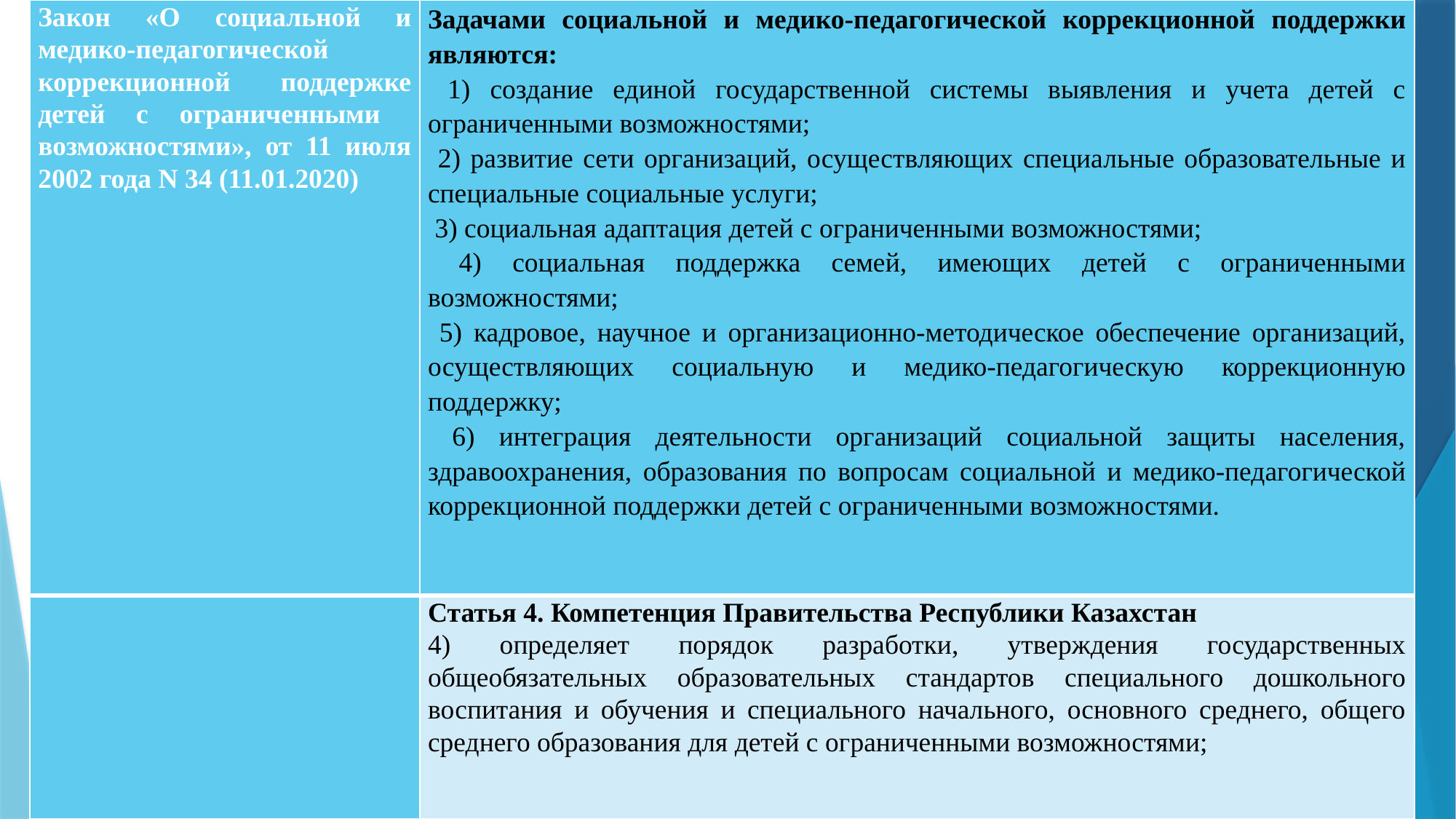

| Закон «О социальной и медико-педагогической коррекционной поддержке детей с ограниченными возможностями», от 11 июля 2002 года N 34 (11.01.2020) | Задачами социальной и медико-педагогической коррекционной поддержки являются: 1) создание единой государственной системы выявления и учета детей с ограниченными возможностями; 2) развитие сети организаций, осуществляющих специальные образовательные и специальные социальные услуги; 3) социальная адаптация детей с ограниченными возможностями; 4) социальная поддержка семей, имеющих детей с ограниченными возможностями; 5) кадровое, научное и организационно-методическое обеспечение организаций, осуществляющих социальную и медико-педагогическую коррекционную поддержку; 6) интеграция деятельности организаций социальной защиты населения, здравоохранения, образования по вопросам социальной и медико-педагогической коррекционной поддержки детей с ограниченными возможностями. |
| --- | --- |
|  | Статья 4. Компетенция Правительства Республики Казахстан 4) определяет порядок разработки, утверждения государственных общеобязательных образовательных стандартов специального дошкольного воспитания и обучения и специального начального, основного среднего, общего среднего образования для детей с ограниченными возможностями; |